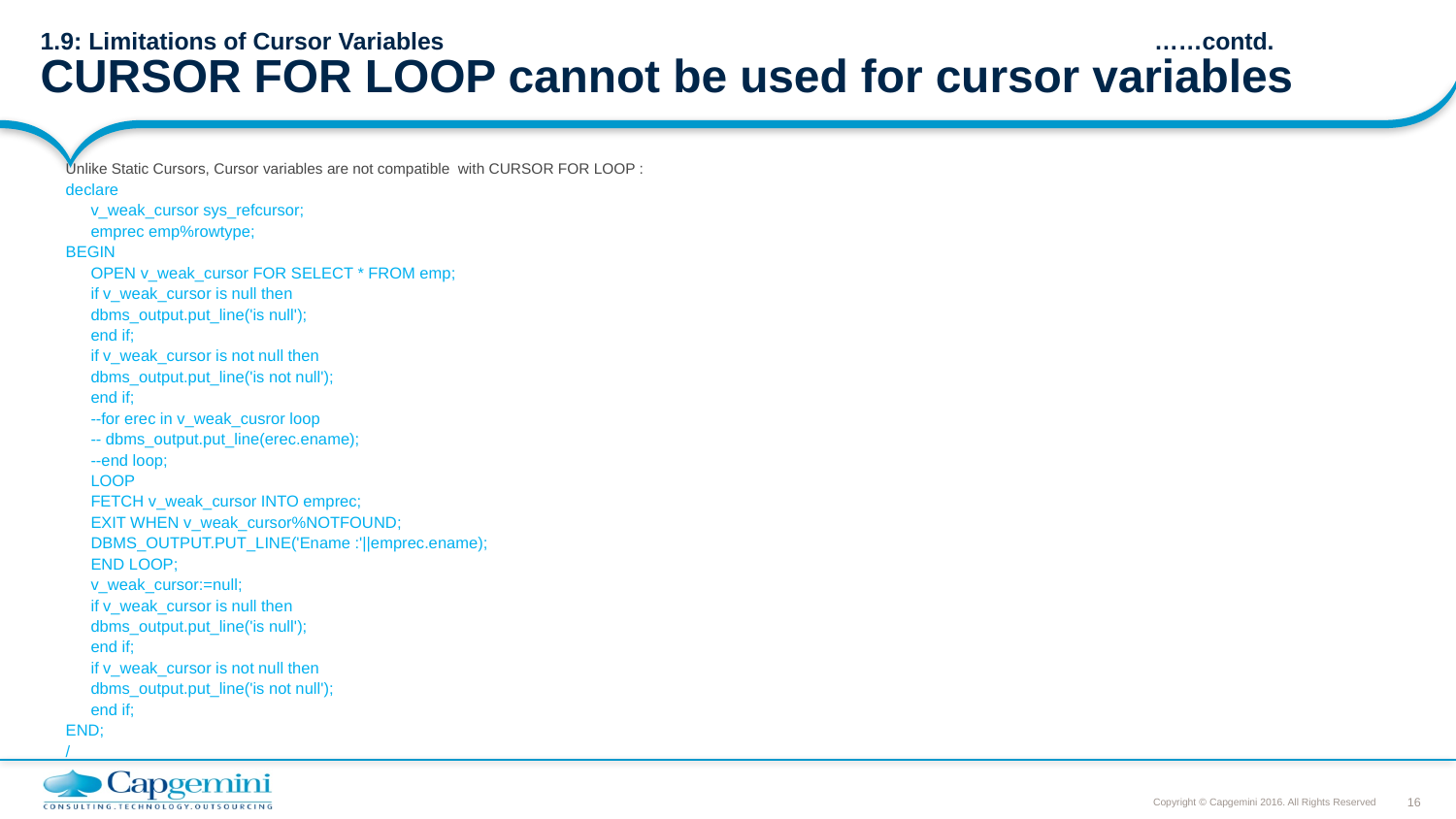

# 1.9: Limitations of Cursor Variables  						……contd. CURSOR FOR LOOP cannot be used for cursor variables

Unlike Static Cursors, Cursor variables are not compatible  with CURSOR FOR LOOP :
declare
	v_weak_cursor sys_refcursor;
	emprec emp%rowtype;
BEGIN
  	OPEN v_weak_cursor FOR SELECT * FROM emp;
  	if v_weak_cursor is null then
  		dbms_output.put_line('is null');
  	end if;
  	if v_weak_cursor is not null then
  		dbms_output.put_line('is not null');
  	end if;
  	--for erec in v_weak_cusror loop
		-- dbms_output.put_line(erec.ename);
	--end loop;
	LOOP
     		FETCH v_weak_cursor INTO emprec;
     		EXIT WHEN v_weak_cursor%NOTFOUND;
     		DBMS_OUTPUT.PUT_LINE('Ename :'||emprec.ename);
	END LOOP;
	v_weak_cursor:=null;
  	if v_weak_cursor is null then
  		dbms_output.put_line('is null');
  	end if;
  	if v_weak_cursor is not null then
  		dbms_output.put_line('is not null');
  	end if;
END;
/